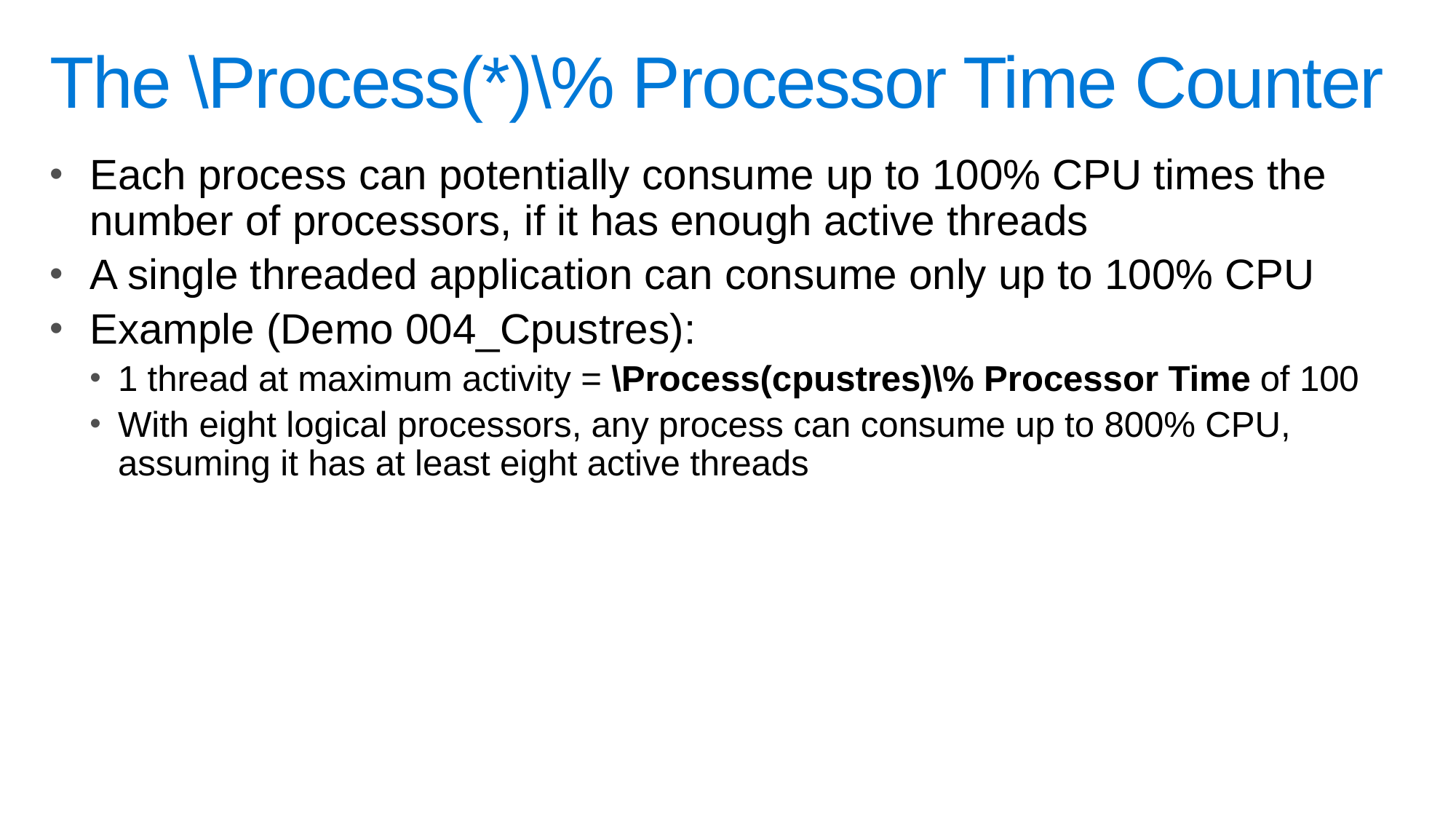

# The \Process(*)\% Processor Time Counter
Each process can potentially consume up to 100% CPU times the number of processors, if it has enough active threads
A single threaded application can consume only up to 100% CPU
Example (Demo 004_Cpustres):
1 thread at maximum activity = \Process(cpustres)\% Processor Time of 100
With eight logical processors, any process can consume up to 800% CPU, assuming it has at least eight active threads